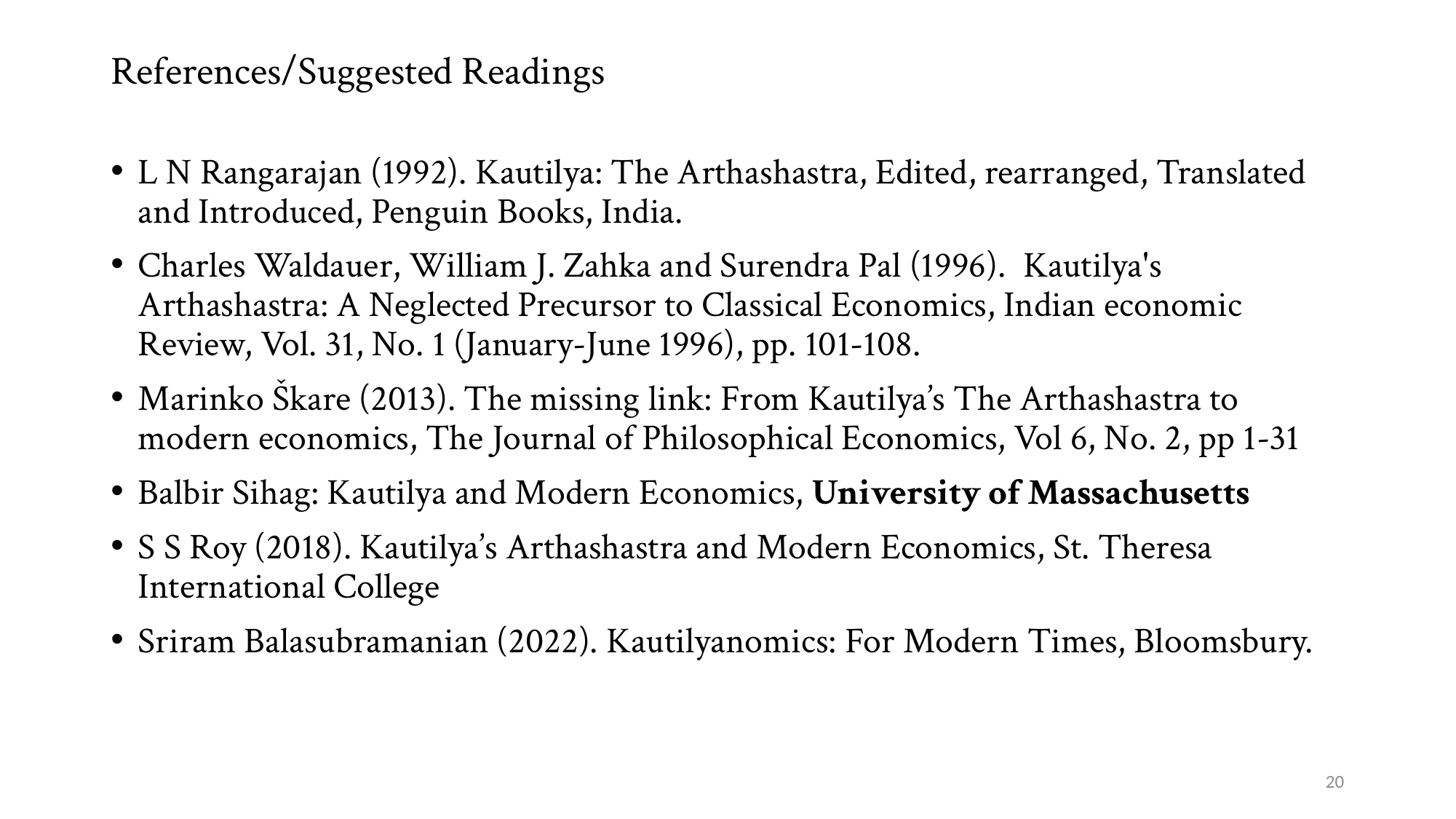

# References/Suggested Readings
L N Rangarajan (1992). Kautilya: The Arthashastra, Edited, rearranged, Translated and Introduced, Penguin Books, India.
Charles Waldauer, William J. Zahka and Surendra Pal (1996).  Kautilya's Arthashastra: A Neglected Precursor to Classical Economics, Indian economic Review, Vol. 31, No. 1 (January-June 1996), pp. 101-108.
Marinko Škare (2013). The missing link: From Kautilya’s The Arthashastra to modern economics, The Journal of Philosophical Economics, Vol 6, No. 2, pp 1-31
Balbir Sihag: Kautilya and Modern Economics, University of Massachusetts
S S Roy (2018). Kautilya’s Arthashastra and Modern Economics, St. Theresa International College
Sriram Balasubramanian (2022). Kautilyanomics: For Modern Times, Bloomsbury.

20